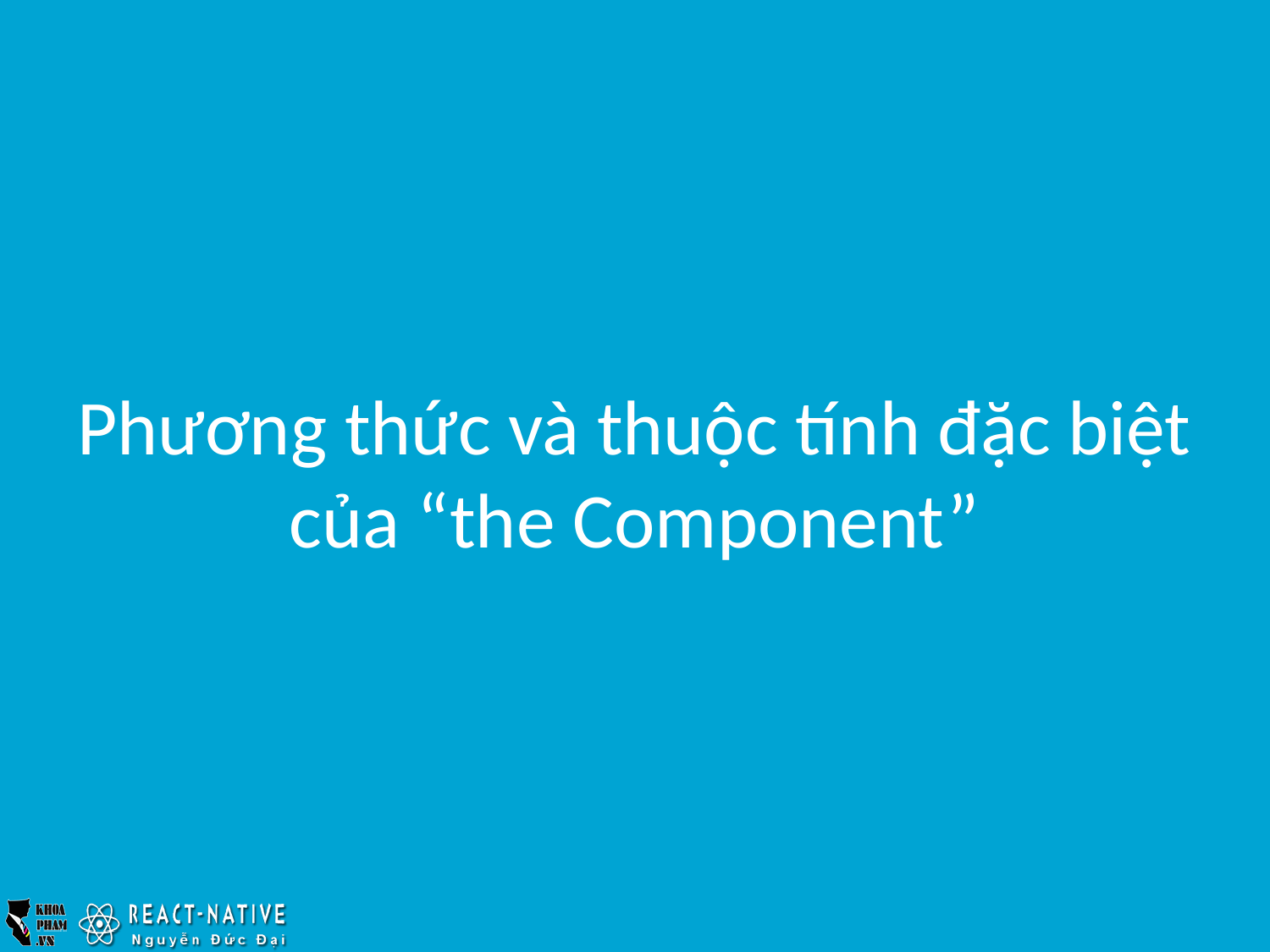

# Phương thức và thuộc tính đặc biệt của “the Component”